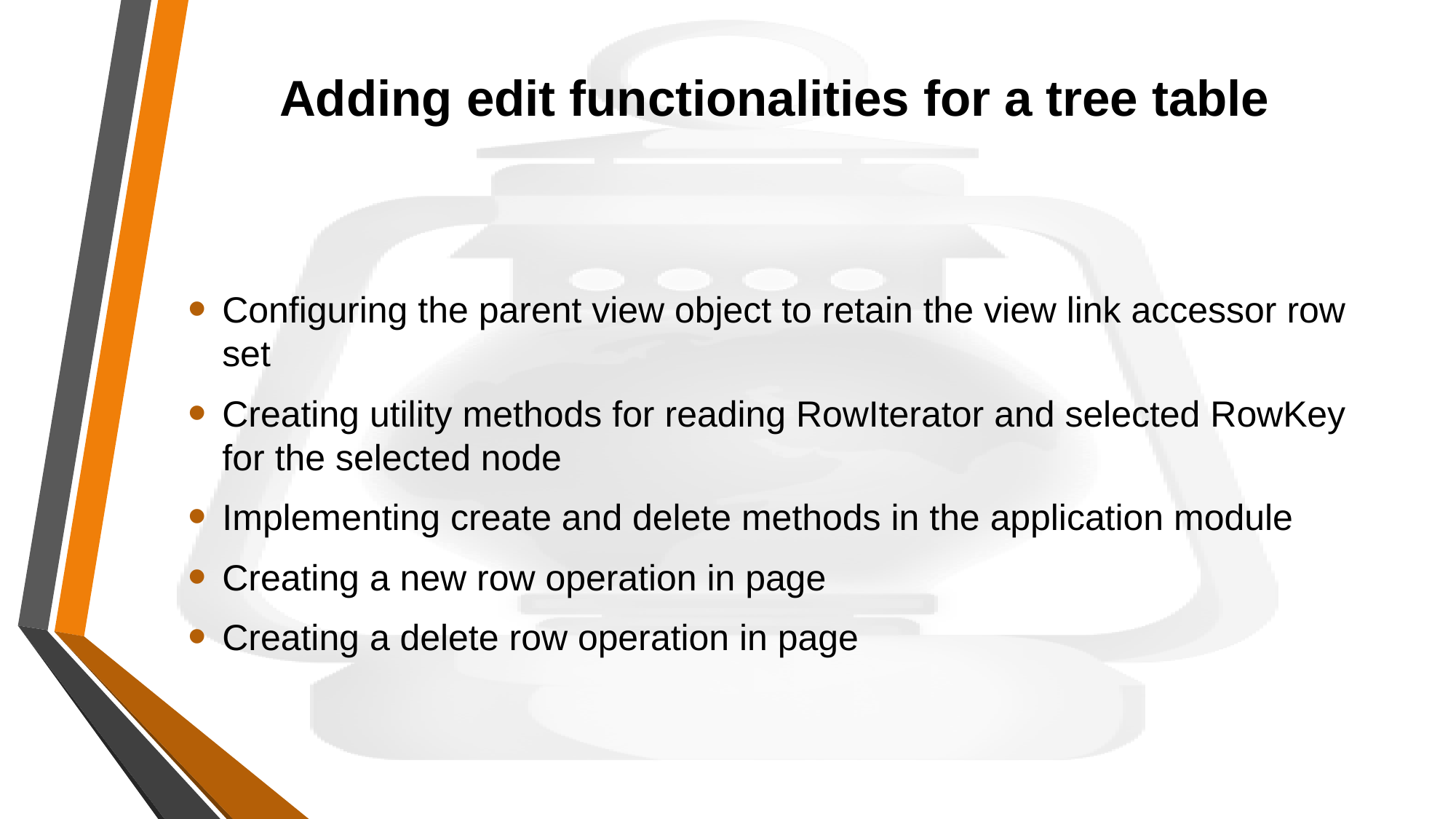

# Adding edit functionalities for a tree table
Configuring the parent view object to retain the view link accessor row set
Creating utility methods for reading RowIterator and selected RowKey for the selected node
Implementing create and delete methods in the application module
Creating a new row operation in page
Creating a delete row operation in page